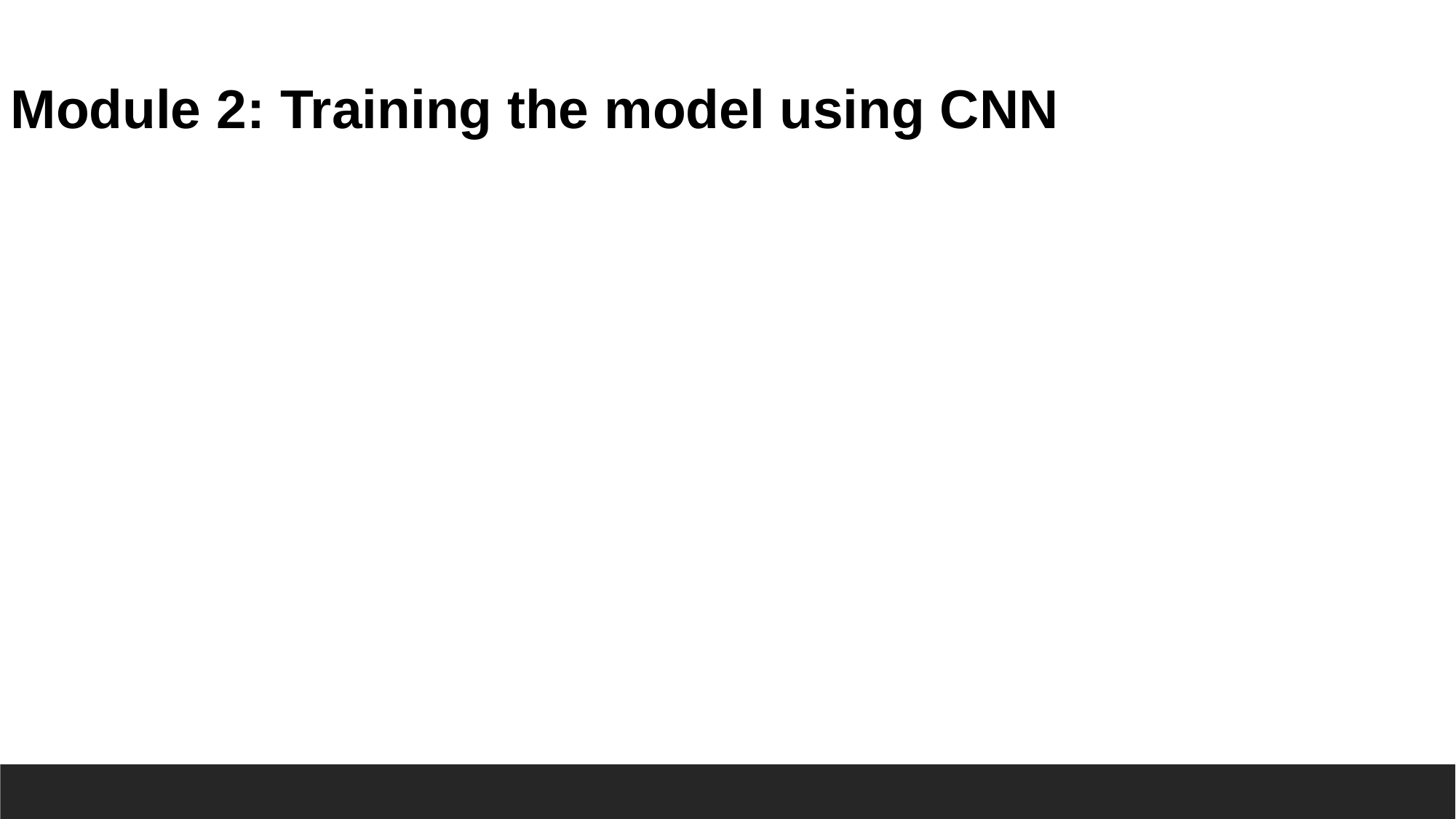

Module 2: Training the model using CNN